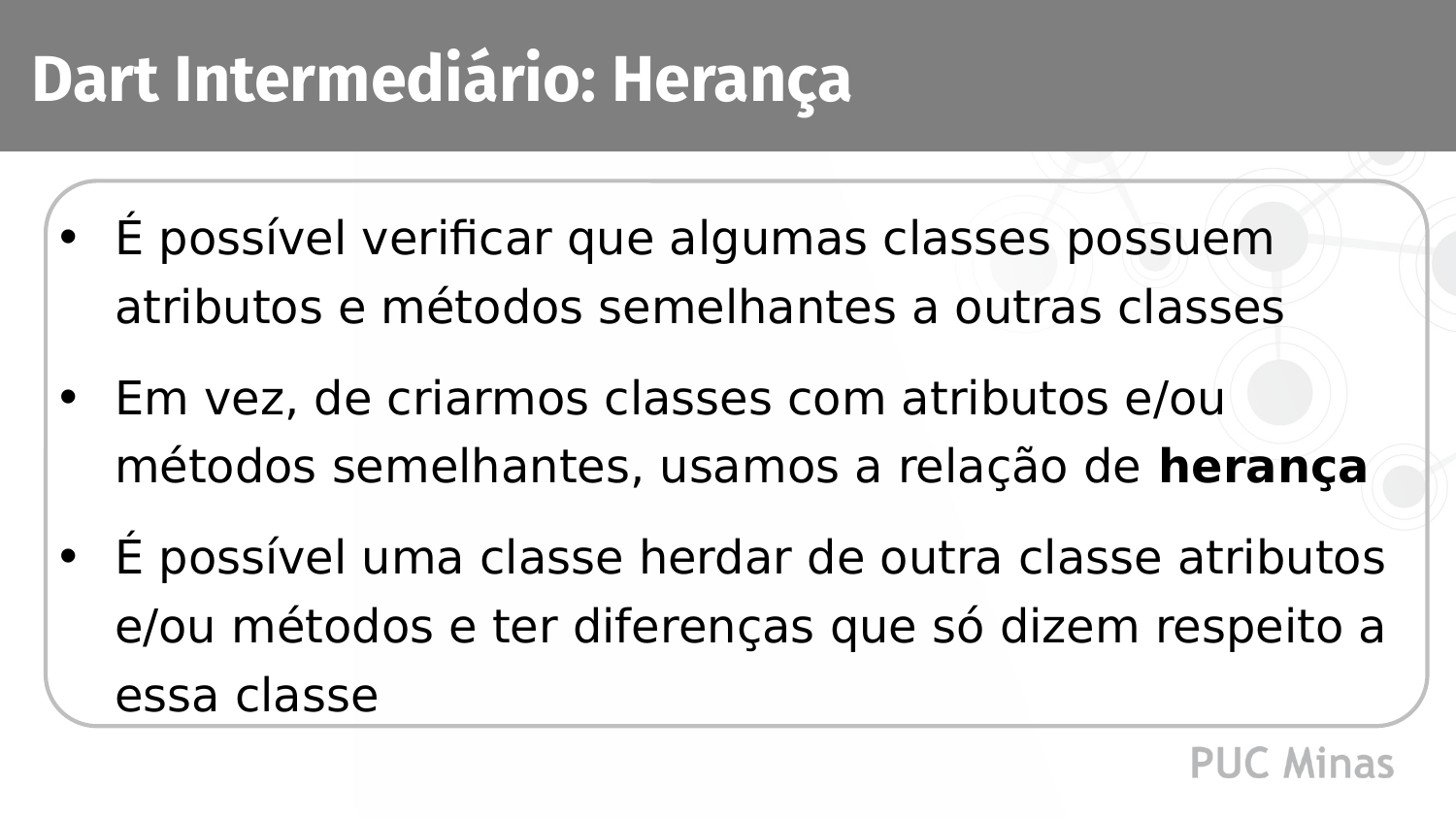

Dart Intermediário: Herança

É possível verificar que algumas classes possuem atributos e métodos semelhantes a outras classes
Em vez, de criarmos classes com atributos e/ou métodos semelhantes, usamos a relação de herança
É possível uma classe herdar de outra classe atributos e/ou métodos e ter diferenças que só dizem respeito a essa classe